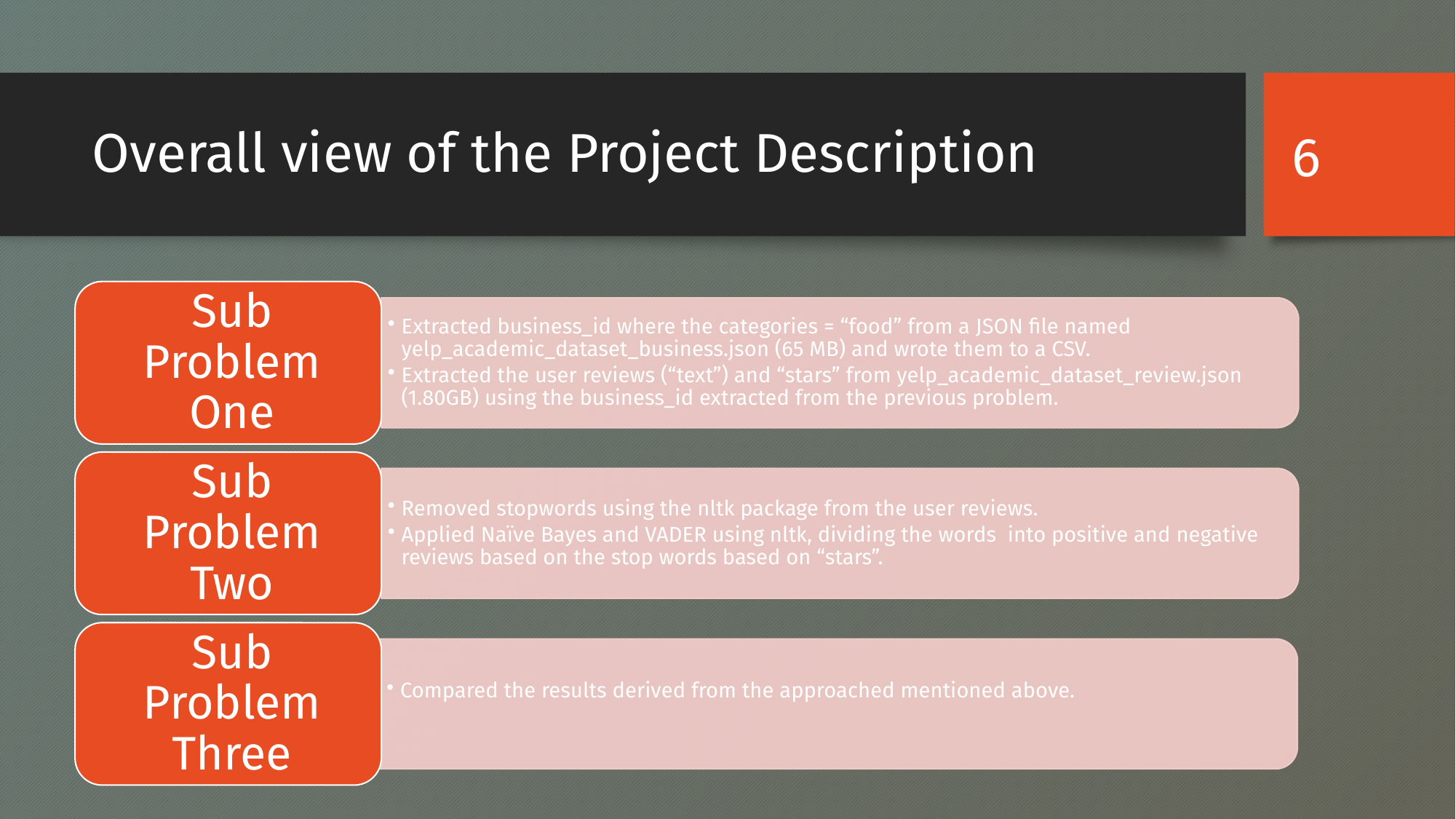

6
# Overall view of the Project Description
Extracted business_id where the categories = “food” from a JSON file named yelp_academic_dataset_business.json (65 MB) and wrote them to a CSV.
Extracted the user reviews (“text”) and “stars” from yelp_academic_dataset_review.json (1.80GB) using the business_id extracted from the previous problem.
Sub Problem One
Removed stopwords using the nltk package from the user reviews.
Applied Naïve Bayes and VADER using nltk, dividing the words  into positive and negative reviews based on the stop words based on “stars”.
Sub Problem Two
Compared the results derived from the approached mentioned above.

Sub Problem Three